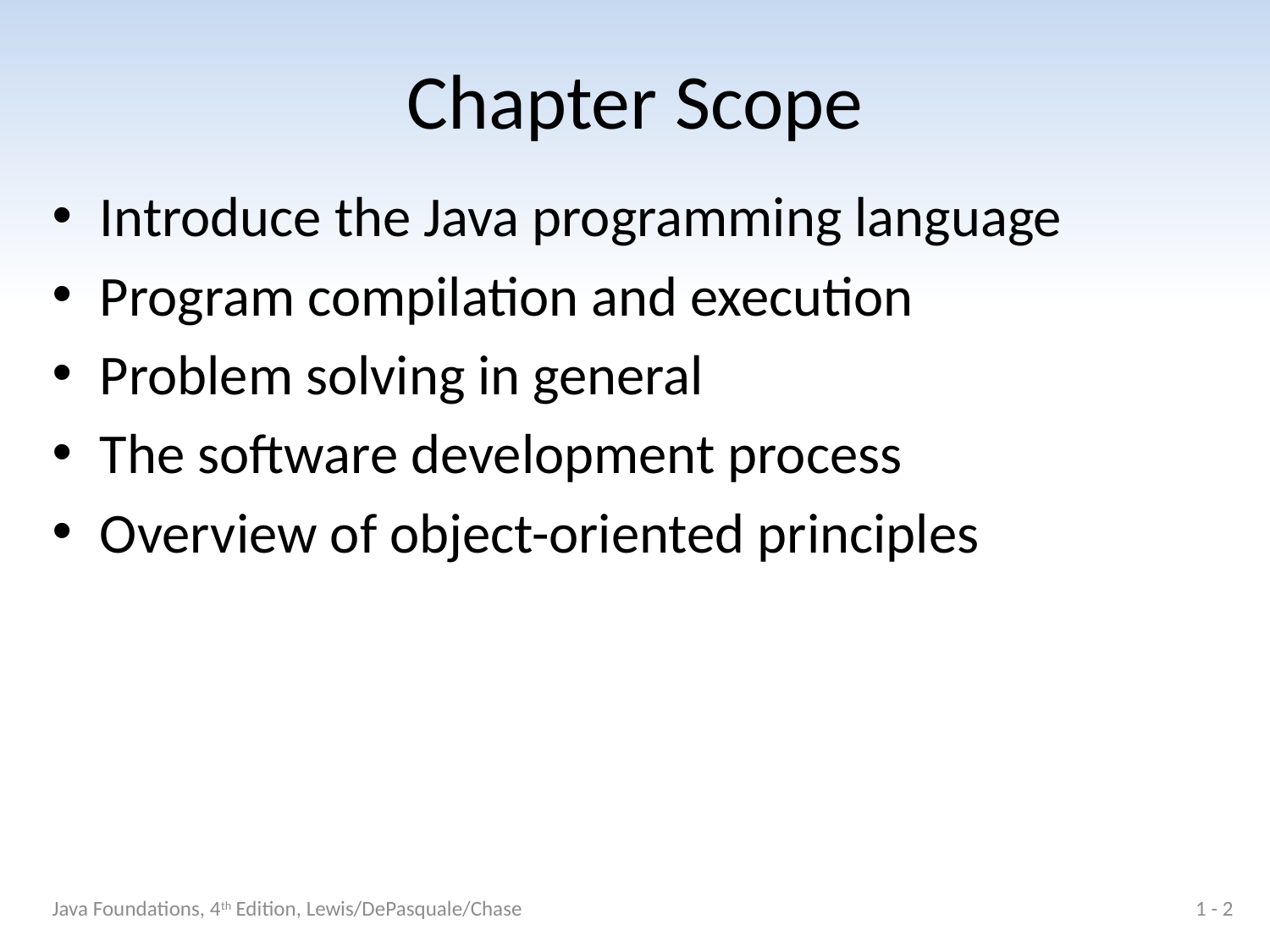

# Chapter Scope
Introduce the Java programming language
Program compilation and execution
Problem solving in general
The software development process
Overview of object-oriented principles
Java Foundations, 4th Edition, Lewis/DePasquale/Chase
1 - 2